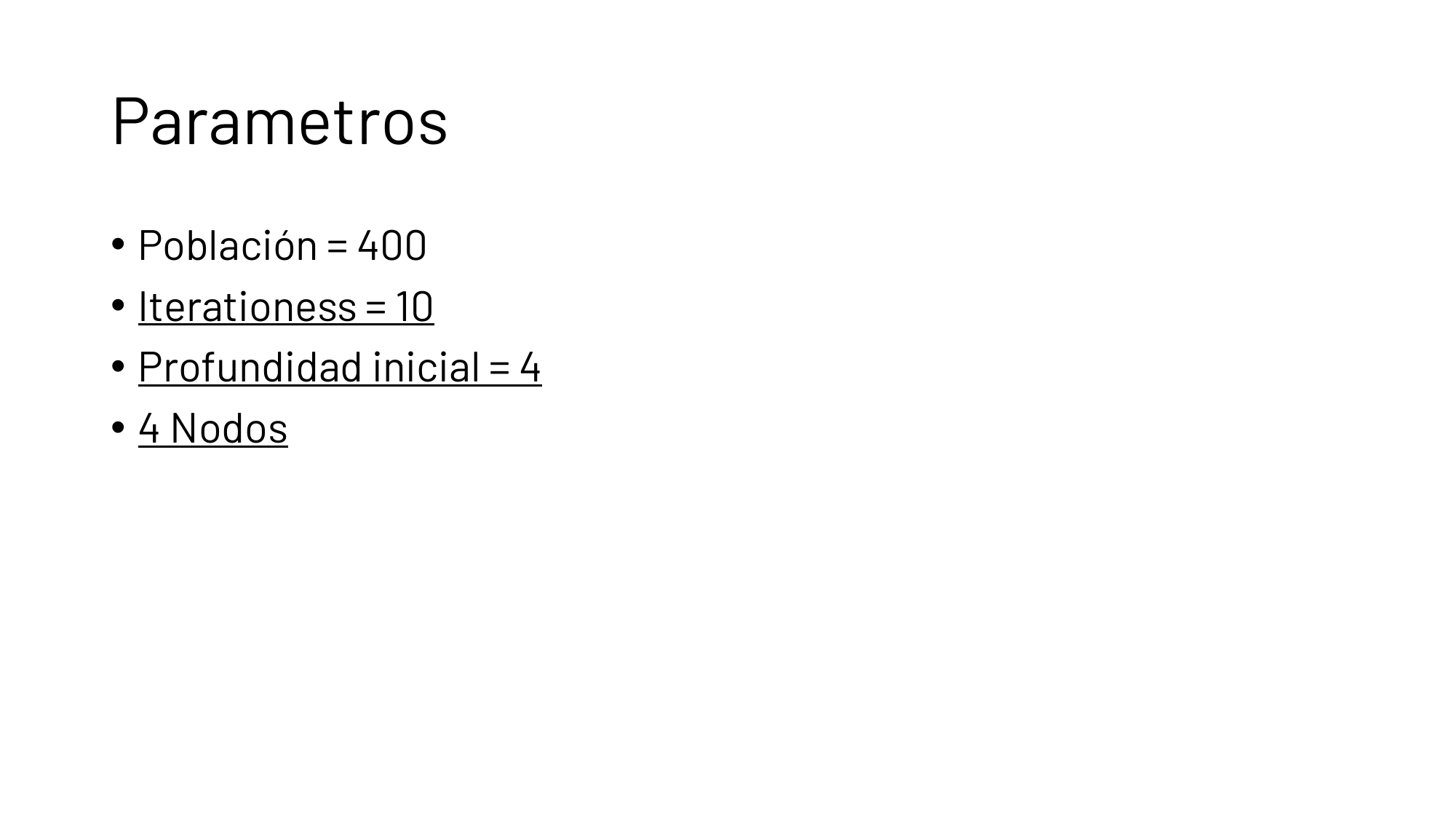

# Parametros
Población = 400
Iterationess = 10
Profundidad inicial = 4
4 Nodos